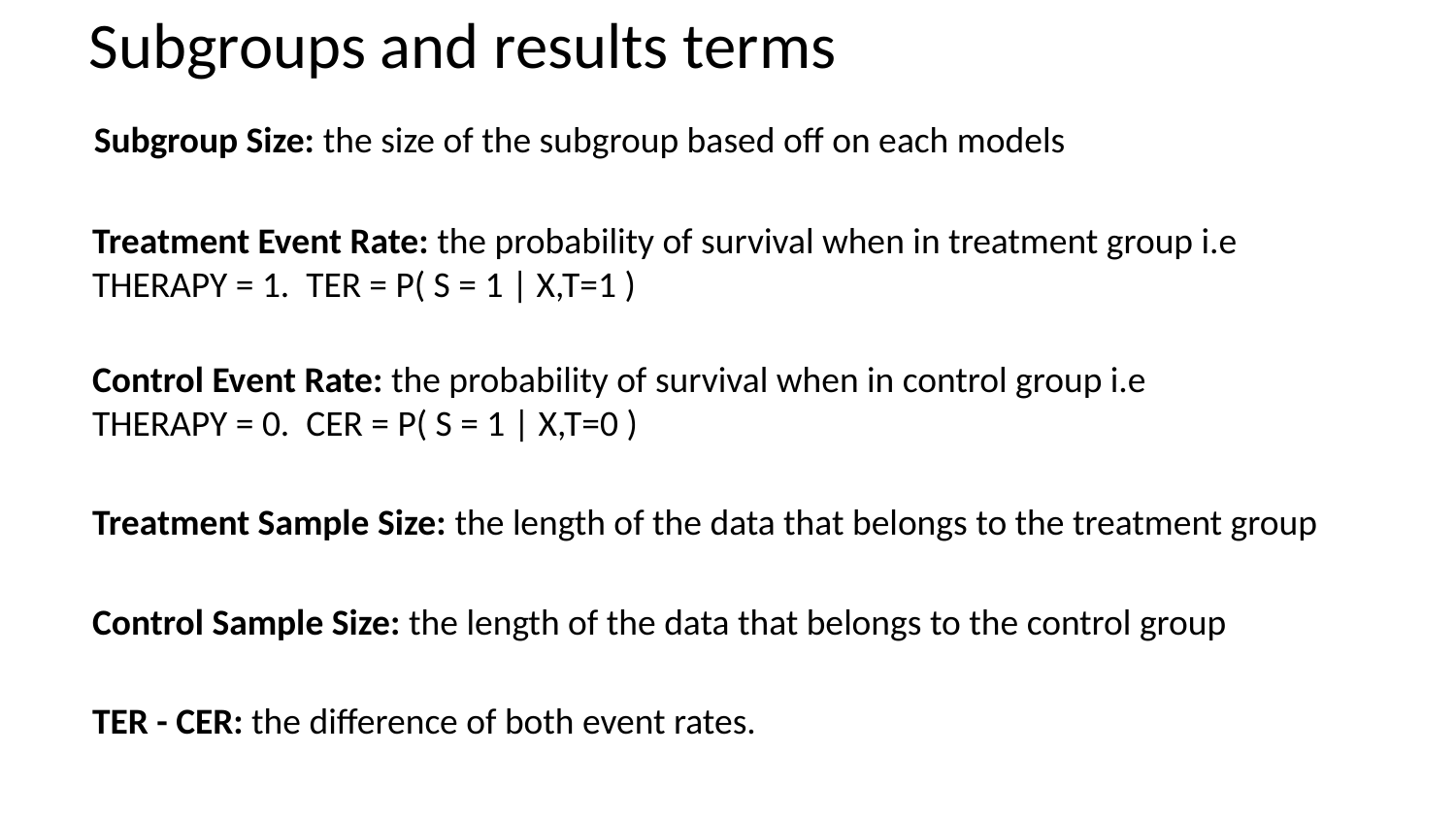

Subgroups and results terms
Subgroup Size: the size of the subgroup based off on each models

Treatment Event Rate: the probability of survival when in treatment group i.e THERAPY = 1.  TER = P( S = 1 | X,T=1 )
Control Event Rate: the probability of survival when in control group i.e THERAPY = 0.  CER = P( S = 1 | X,T=0 )
Treatment Sample Size: the length of the data that belongs to the treatment group
Control Sample Size: the length of the data that belongs to the control group
TER - CER: the difference of both event rates.